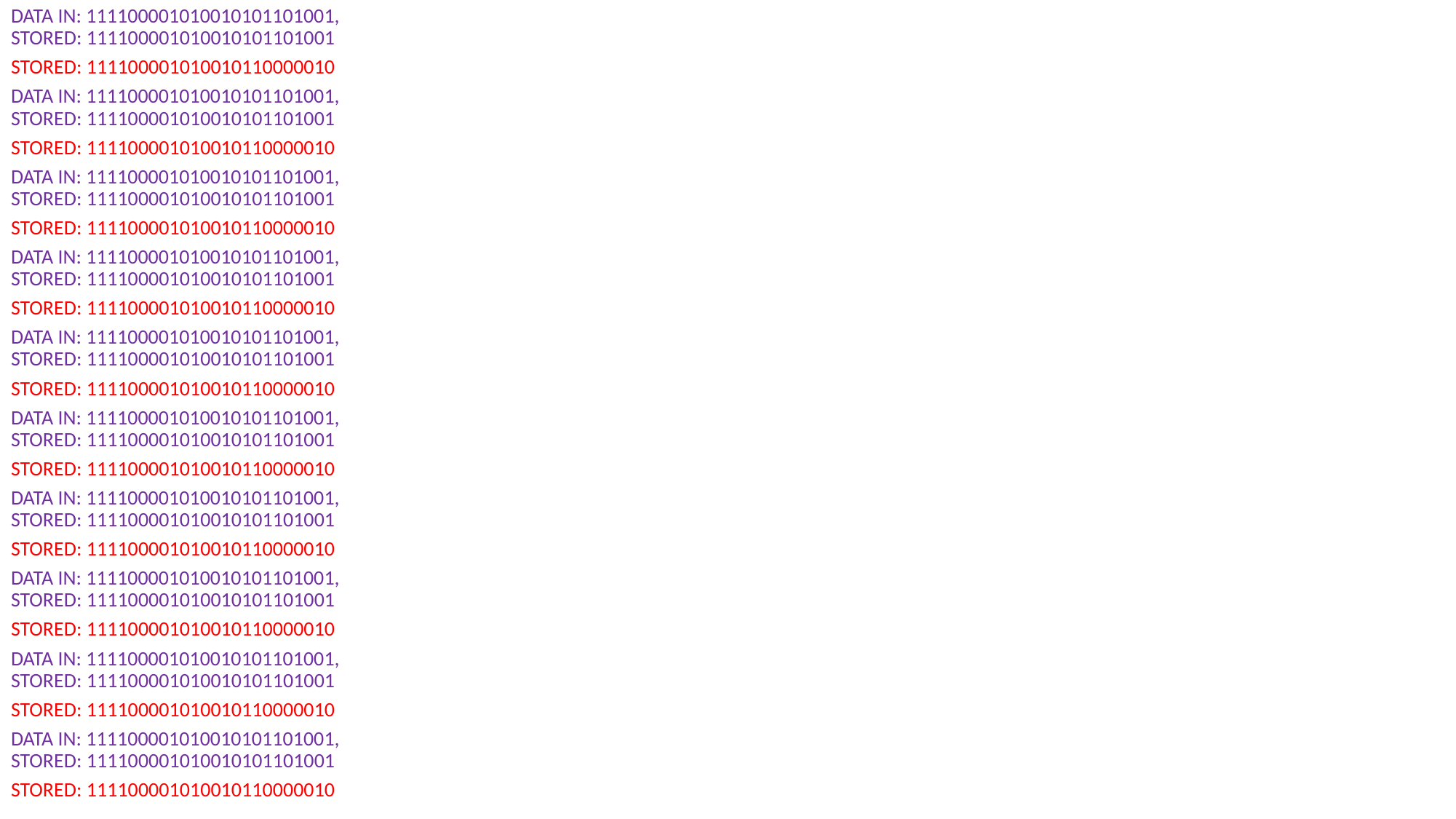

DATA IN: 111100001010010101101001,
STORED: 111100001010010101101001
STORED: 111100001010010110000010
DATA IN: 111100001010010101101001,
STORED: 111100001010010101101001
STORED: 111100001010010110000010
DATA IN: 111100001010010101101001,
STORED: 111100001010010101101001
STORED: 111100001010010110000010
DATA IN: 111100001010010101101001,
STORED: 111100001010010101101001
STORED: 111100001010010110000010
DATA IN: 111100001010010101101001,
STORED: 111100001010010101101001
STORED: 111100001010010110000010
DATA IN: 111100001010010101101001,
STORED: 111100001010010101101001
STORED: 111100001010010110000010
DATA IN: 111100001010010101101001,
STORED: 111100001010010101101001
STORED: 111100001010010110000010
DATA IN: 111100001010010101101001,
STORED: 111100001010010101101001
STORED: 111100001010010110000010
DATA IN: 111100001010010101101001,
STORED: 111100001010010101101001
STORED: 111100001010010110000010
DATA IN: 111100001010010101101001,
STORED: 111100001010010101101001
STORED: 111100001010010110000010